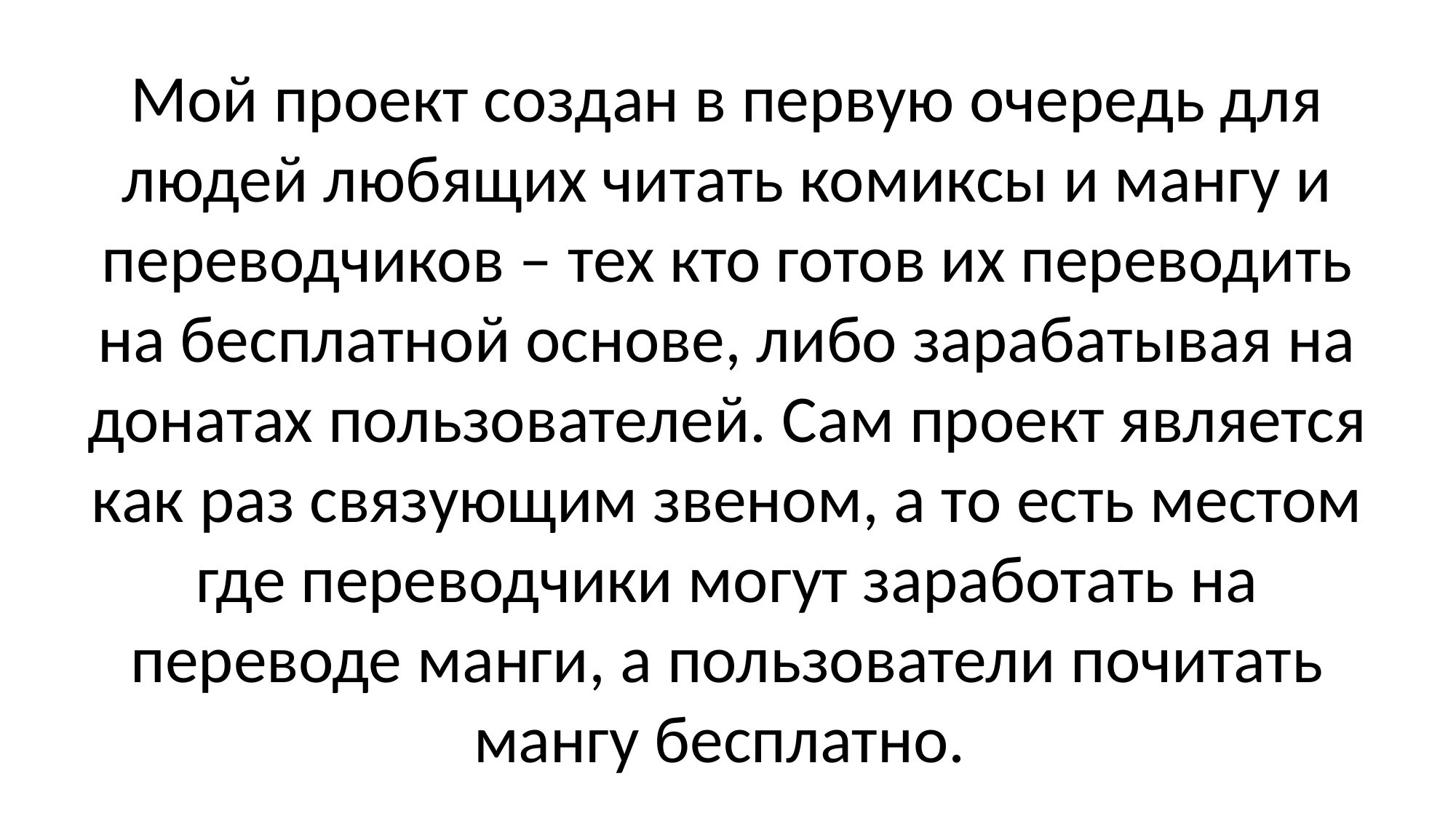

Мой проект создан в первую очередь для людей любящих читать комиксы и мангу и переводчиков – тех кто готов их переводить на бесплатной основе, либо зарабатывая на донатах пользователей. Сам проект является как раз связующим звеном, а то есть местом где переводчики могут заработать на переводе манги, а пользователи почитать мангу бесплатно.